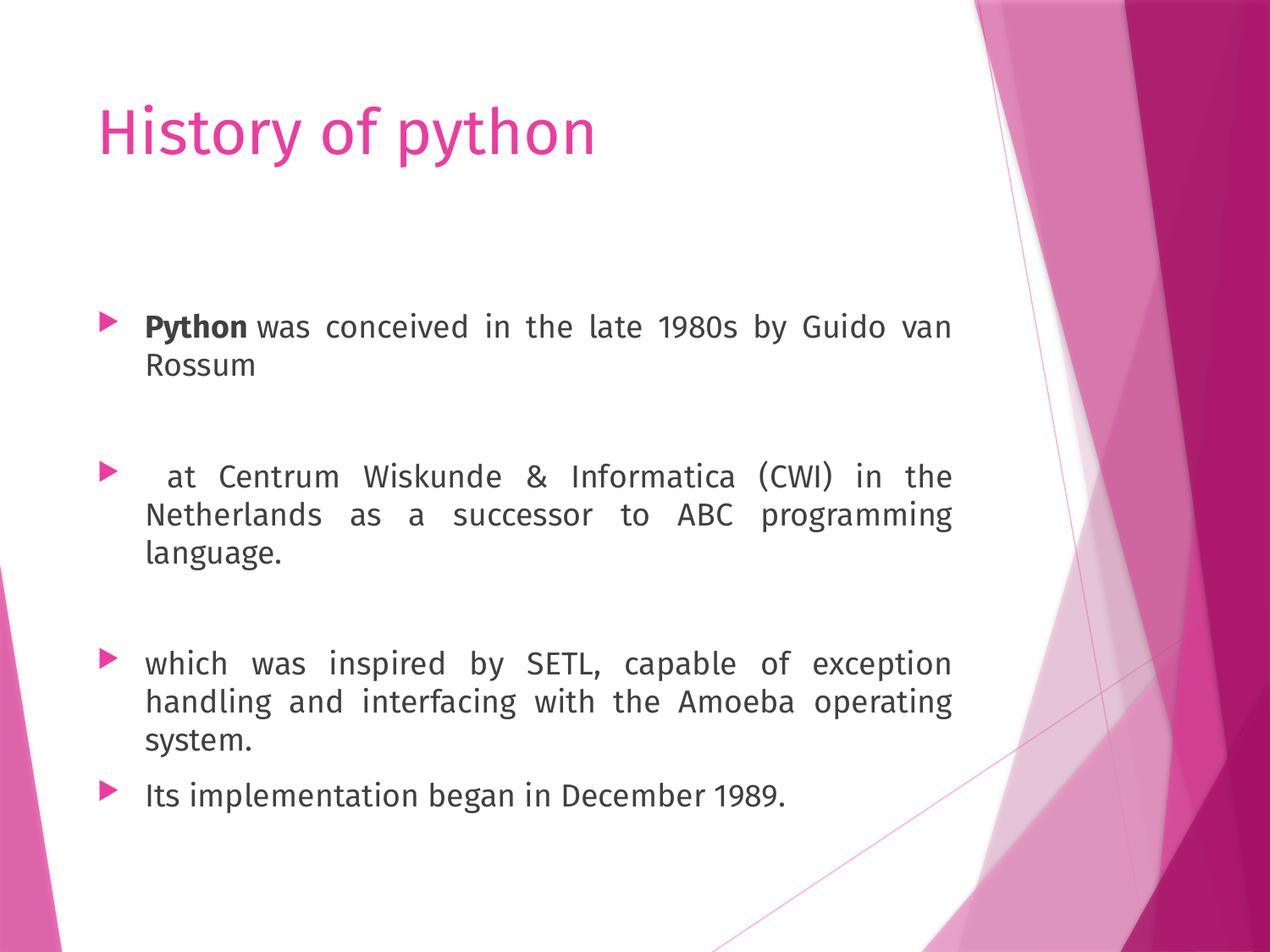

# History of python
Python was conceived in the late 1980s by Guido van Rossum

 at Centrum Wiskunde & Informatica (CWI) in the Netherlands as a successor to ABC programming language.

which was inspired by SETL, capable of exception handling and interfacing with the Amoeba operating system.
Its implementation began in December 1989.